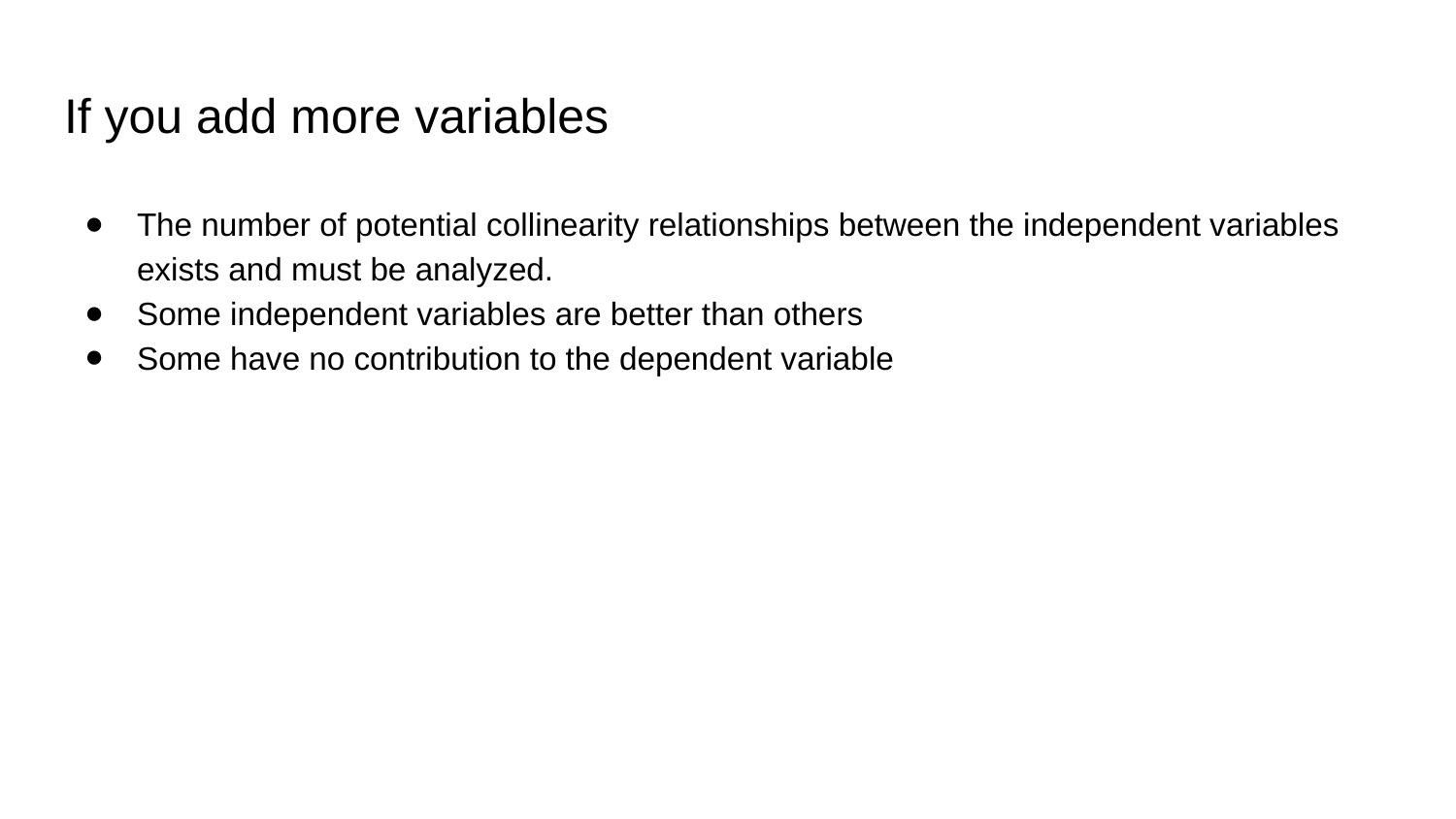

# If you add more variables
The number of potential collinearity relationships between the independent variables exists and must be analyzed.
Some independent variables are better than others
Some have no contribution to the dependent variable